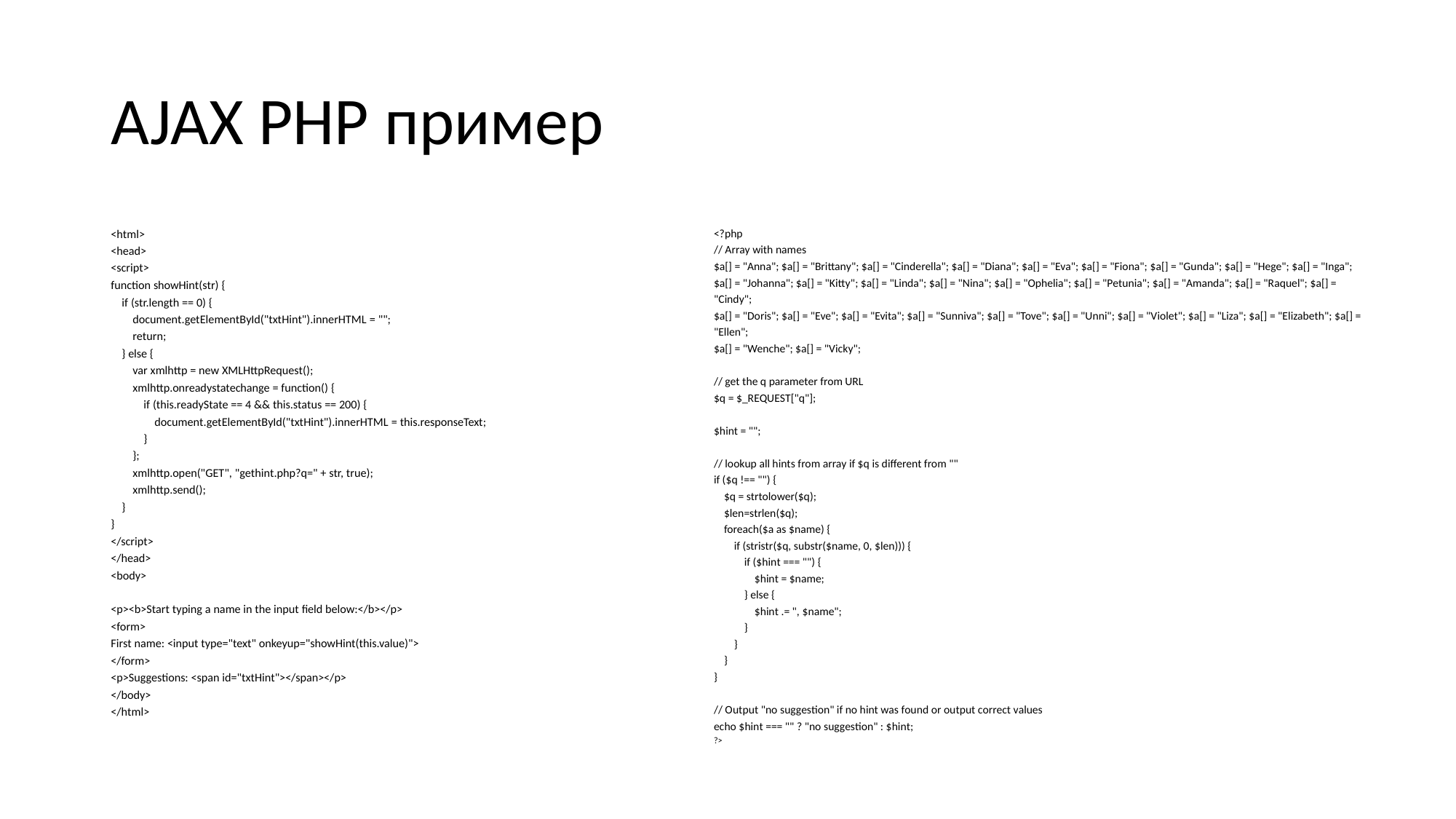

# AJAX PHP пример
<?php
// Array with names
$a[] = "Anna"; $a[] = "Brittany"; $a[] = "Cinderella"; $a[] = "Diana"; $a[] = "Eva"; $a[] = "Fiona"; $a[] = "Gunda"; $a[] = "Hege"; $a[] = "Inga";
$a[] = "Johanna"; $a[] = "Kitty"; $a[] = "Linda"; $a[] = "Nina"; $a[] = "Ophelia"; $a[] = "Petunia"; $a[] = "Amanda"; $a[] = "Raquel"; $a[] = "Cindy";
$a[] = "Doris"; $a[] = "Eve"; $a[] = "Evita"; $a[] = "Sunniva"; $a[] = "Tove"; $a[] = "Unni"; $a[] = "Violet"; $a[] = "Liza"; $a[] = "Elizabeth"; $a[] = "Ellen";
$a[] = "Wenche"; $a[] = "Vicky";

// get the q parameter from URL
$q = $_REQUEST["q"];

$hint = "";

// lookup all hints from array if $q is different from ""
if ($q !== "") {
    $q = strtolower($q);
    $len=strlen($q);
    foreach($a as $name) {
        if (stristr($q, substr($name, 0, $len))) {
            if ($hint === "") {
                $hint = $name;
            } else {
                $hint .= ", $name";
            }
        }
    }
}

// Output "no suggestion" if no hint was found or output correct values
echo $hint === "" ? "no suggestion" : $hint;
?>
<html>
<head>
<script>
function showHint(str) {
    if (str.length == 0) {
        document.getElementById("txtHint").innerHTML = "";
        return;
    } else {
        var xmlhttp = new XMLHttpRequest();
        xmlhttp.onreadystatechange = function() {
            if (this.readyState == 4 && this.status == 200) {
                document.getElementById("txtHint").innerHTML = this.responseText;
            }
        };
        xmlhttp.open("GET", "gethint.php?q=" + str, true);
        xmlhttp.send();
    }
}
</script>
</head>
<body>

<p><b>Start typing a name in the input field below:</b></p>
<form>
First name: <input type="text" onkeyup="showHint(this.value)">
</form>
<p>Suggestions: <span id="txtHint"></span></p>
</body>
</html>